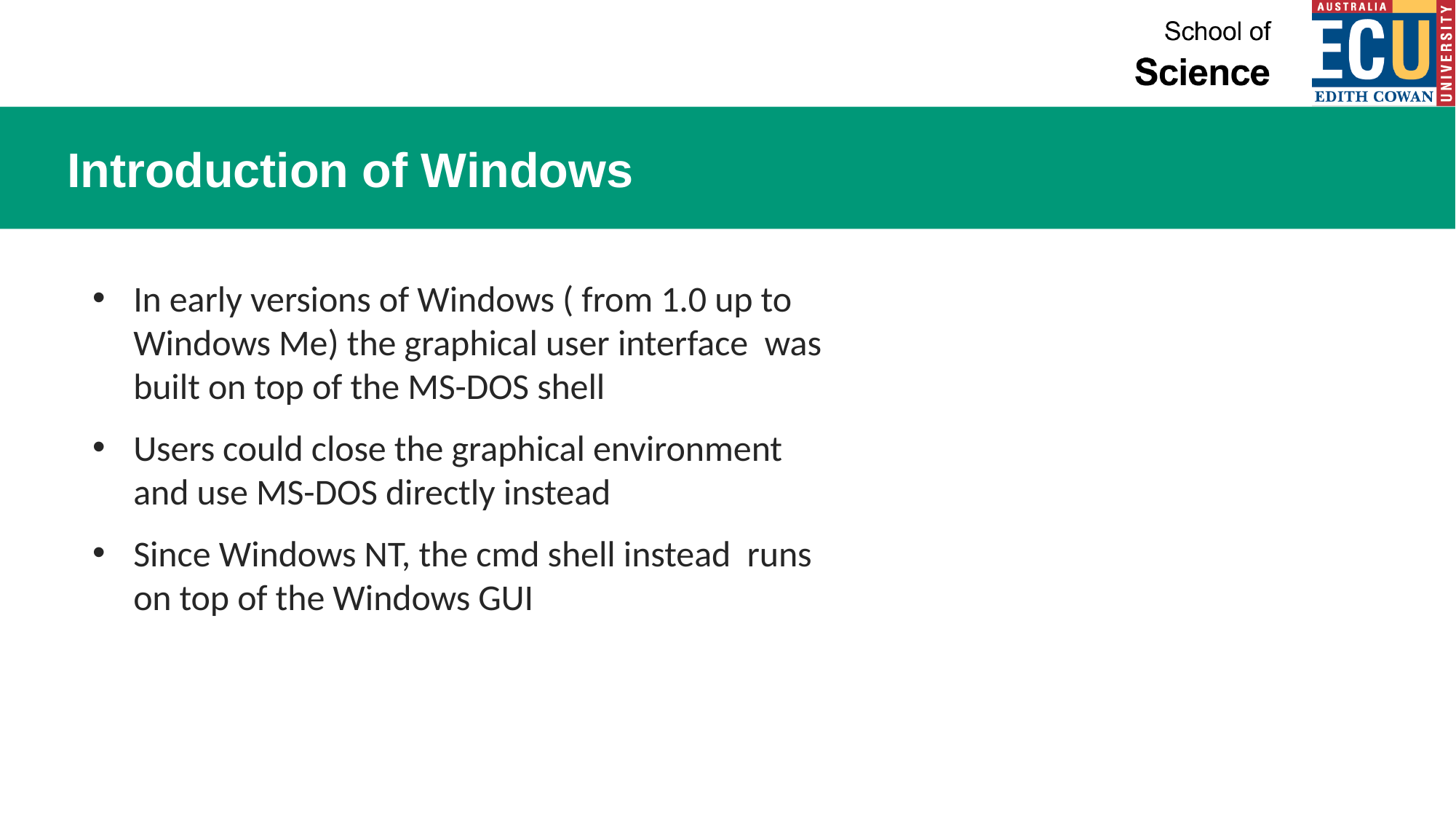

# Introduction of Windows
In early versions of Windows ( from 1.0 up to  Windows Me) the graphical user interface  was built on top of the MS-DOS shell
Users could close the graphical environment  and use MS-DOS directly instead
Since Windows NT, the cmd shell instead  runs on top of the Windows GUI